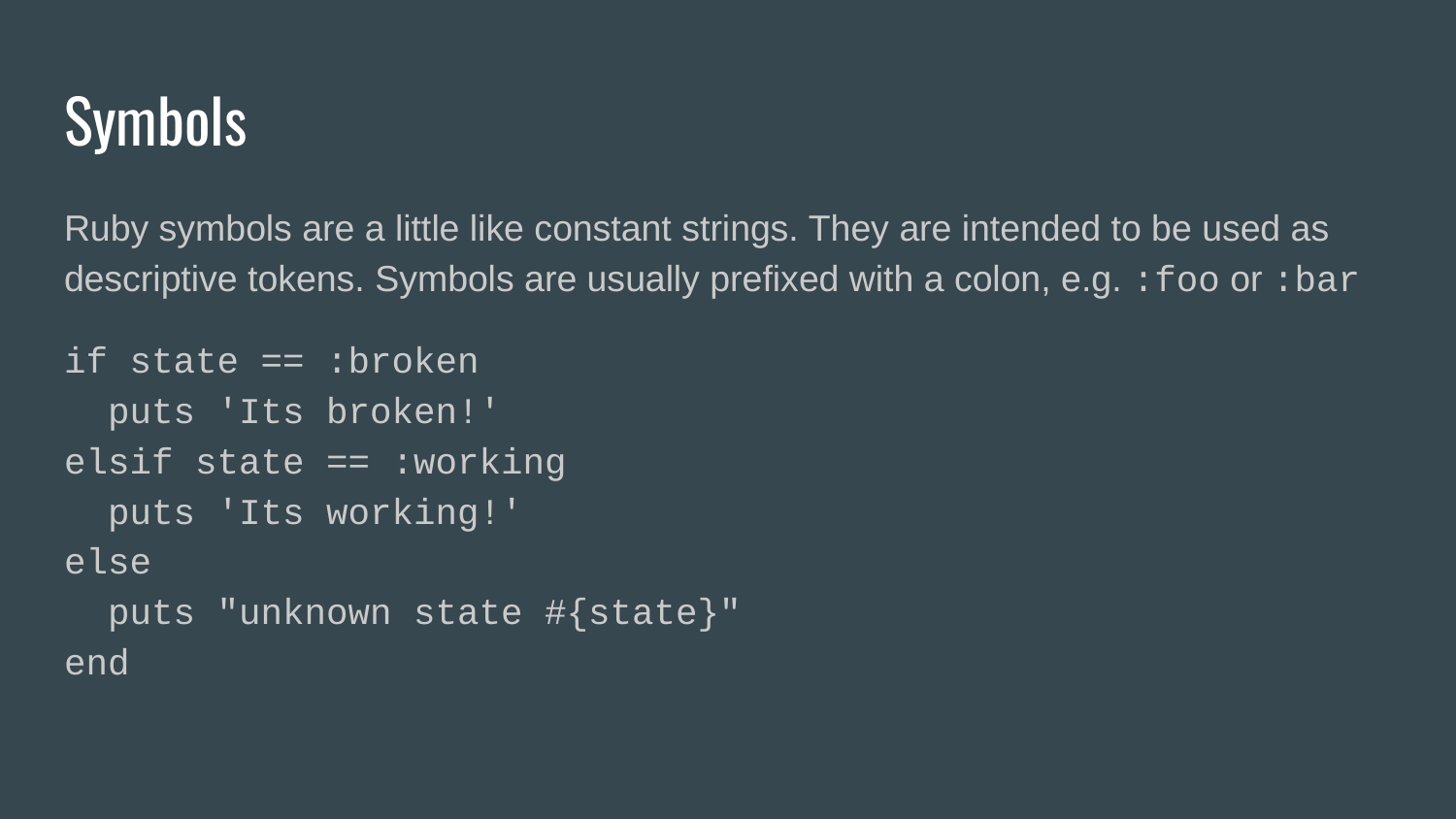

# Symbols
Ruby symbols are a little like constant strings. They are intended to be used as descriptive tokens. Symbols are usually prefixed with a colon, e.g. :foo or :bar
if state == :broken
  puts 'Its broken!'
elsif state == :working
  puts 'Its working!'
else
  puts "unknown state #{state}"
end